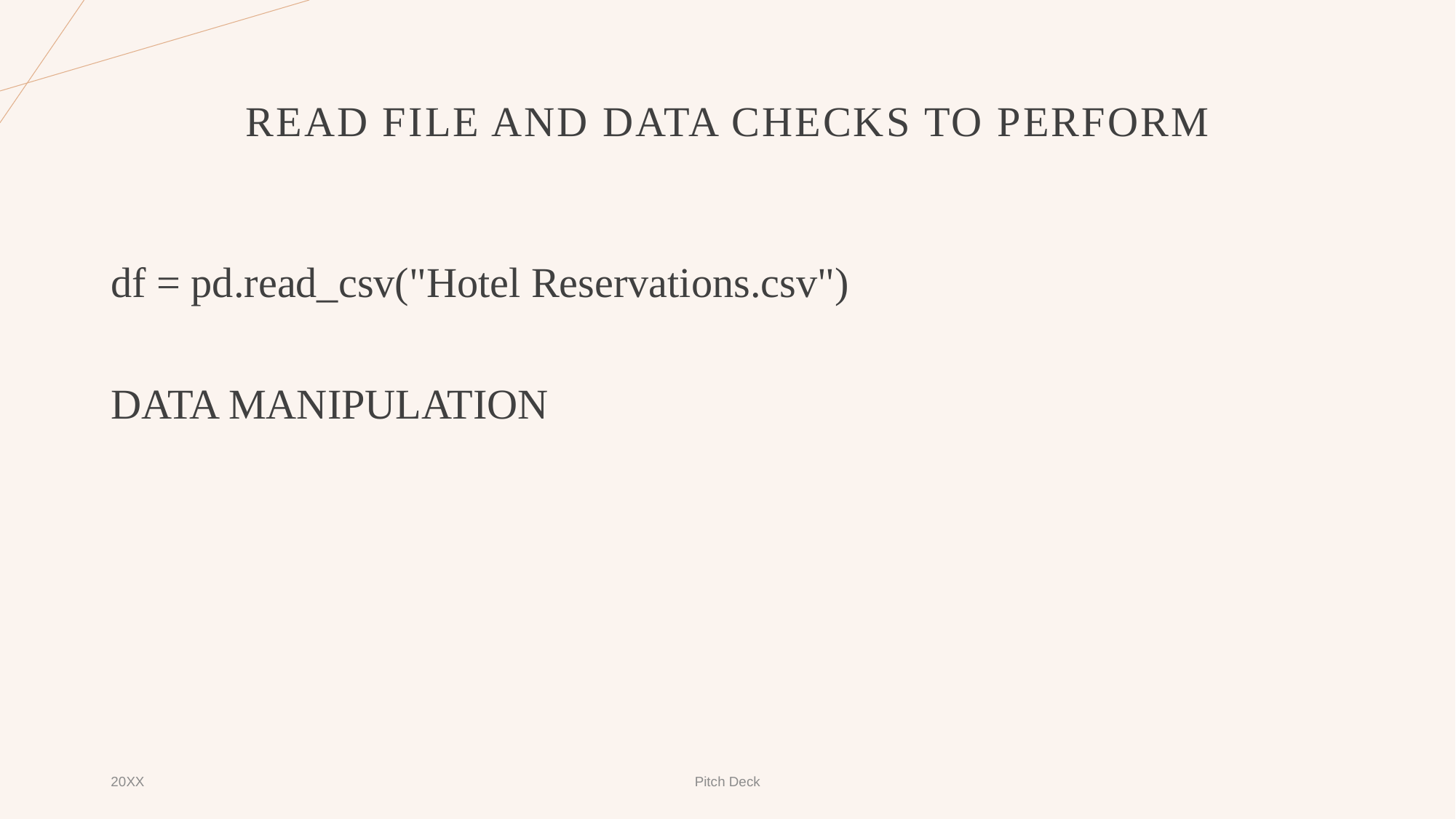

# Read file and Data Checks to Perform
df = pd.read_csv("Hotel Reservations.csv")

DATA MANIPULATION
20XX
Pitch Deck
5